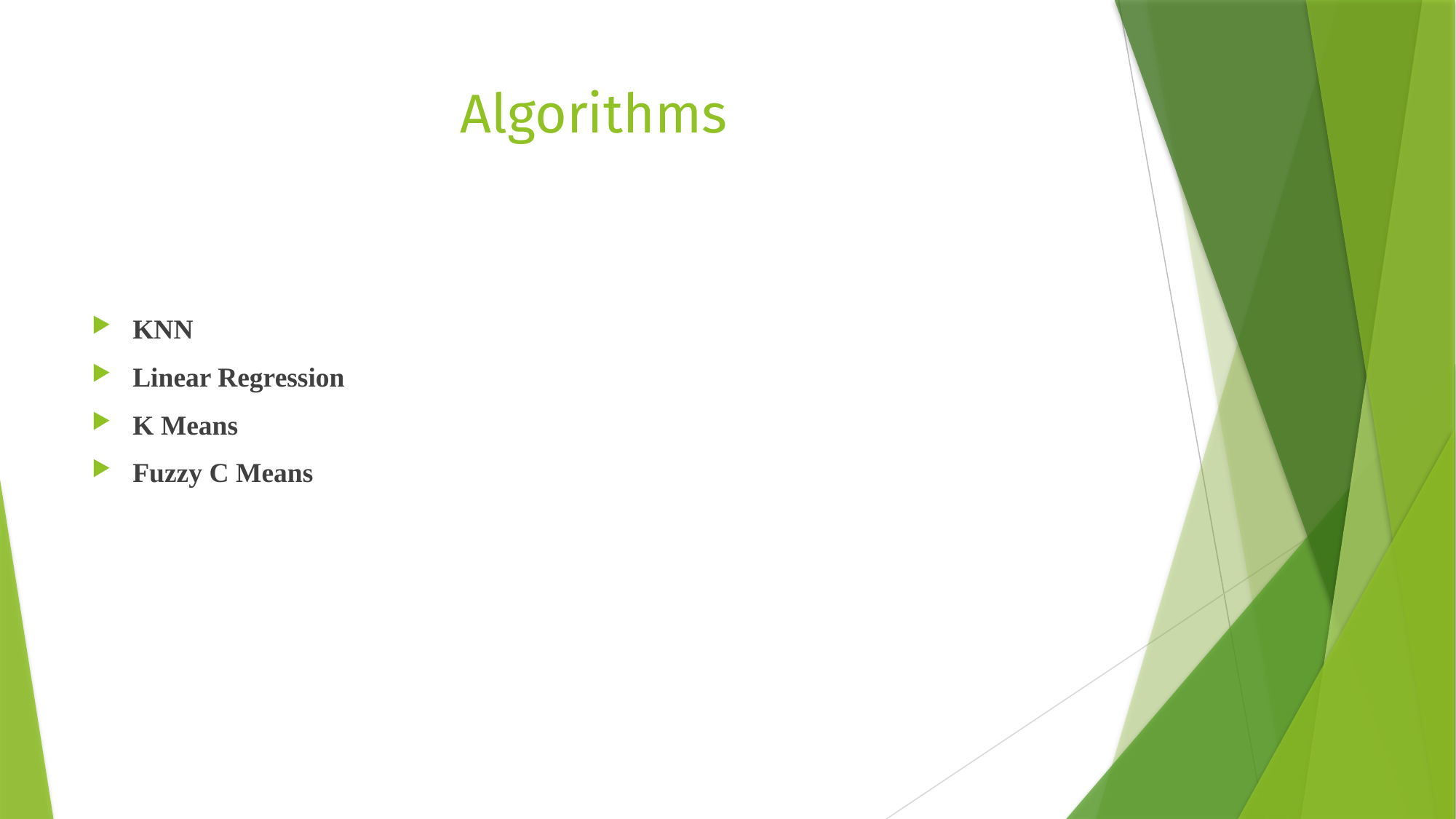

# Algorithms

KNN
Linear Regression
K Means
Fuzzy C Means